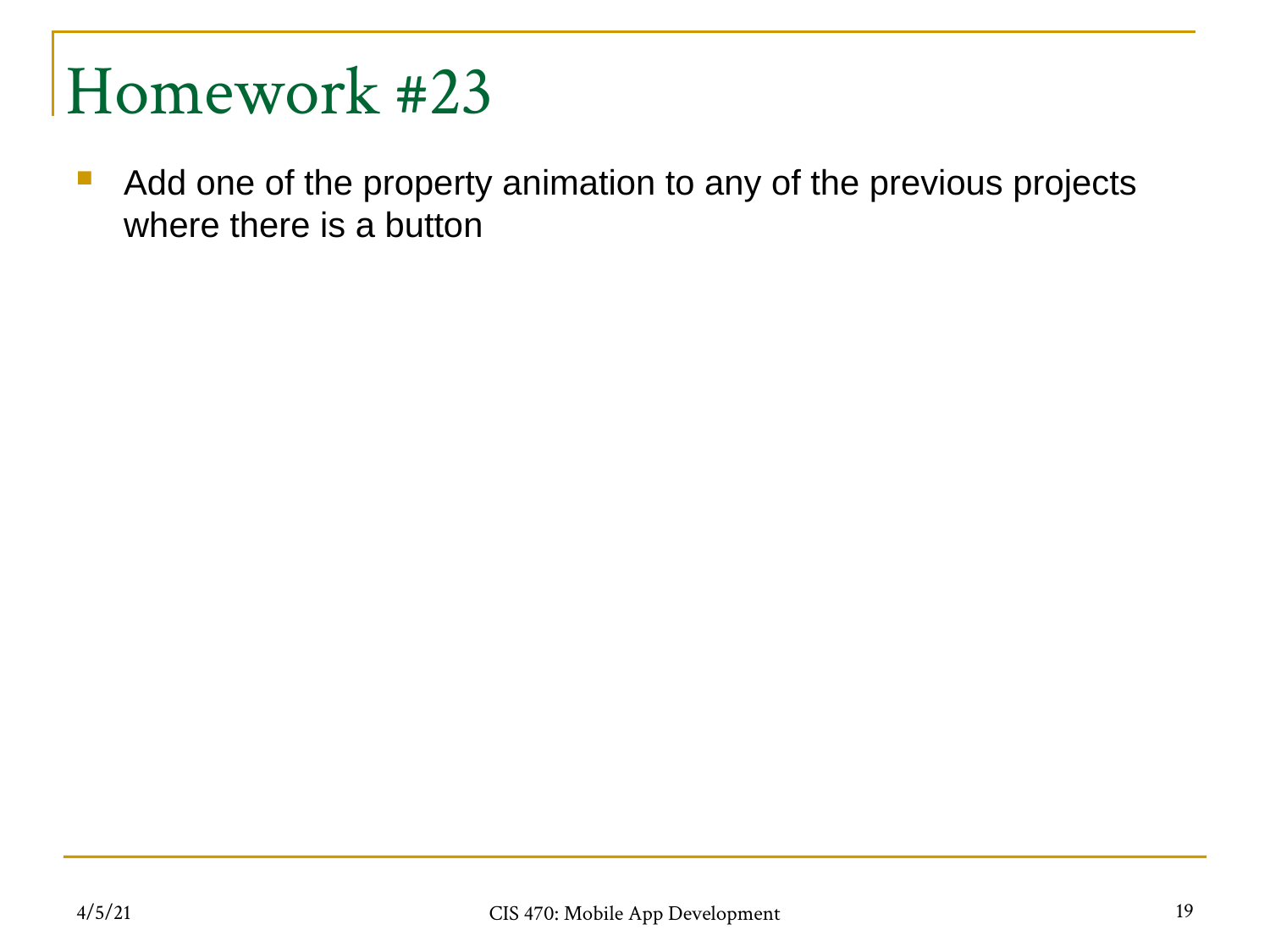

Homework #23
Add one of the property animation to any of the previous projects where there is a button
4/5/21
19
CIS 470: Mobile App Development